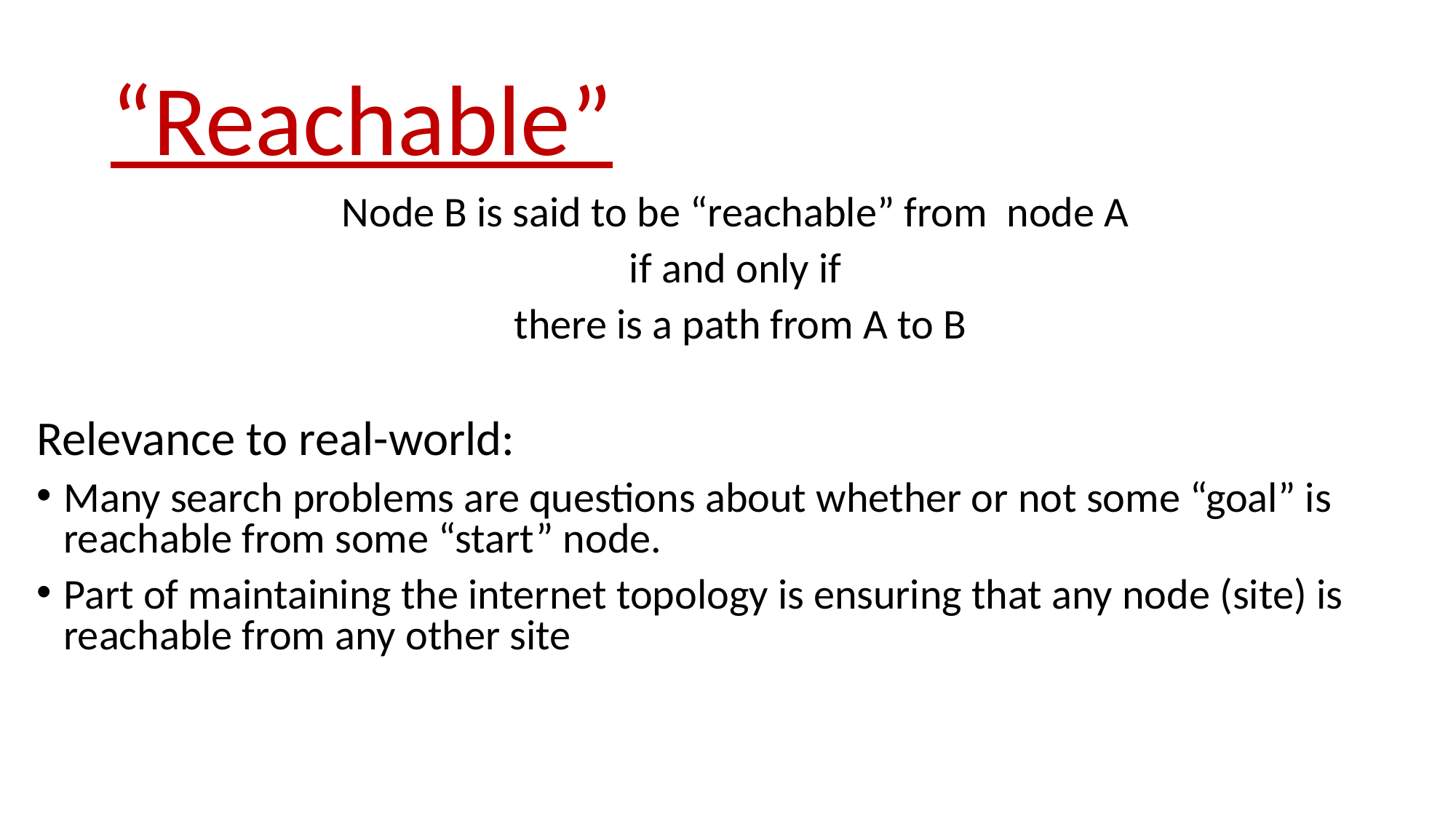

# “Reachable”
Node B is said to be “reachable” from  node A
if and only if
there is a path from A to B

Relevance to real-world:
Many search problems are questions about whether or not some “goal” is reachable from some “start” node.
Part of maintaining the internet topology is ensuring that any node (site) is reachable from any other site